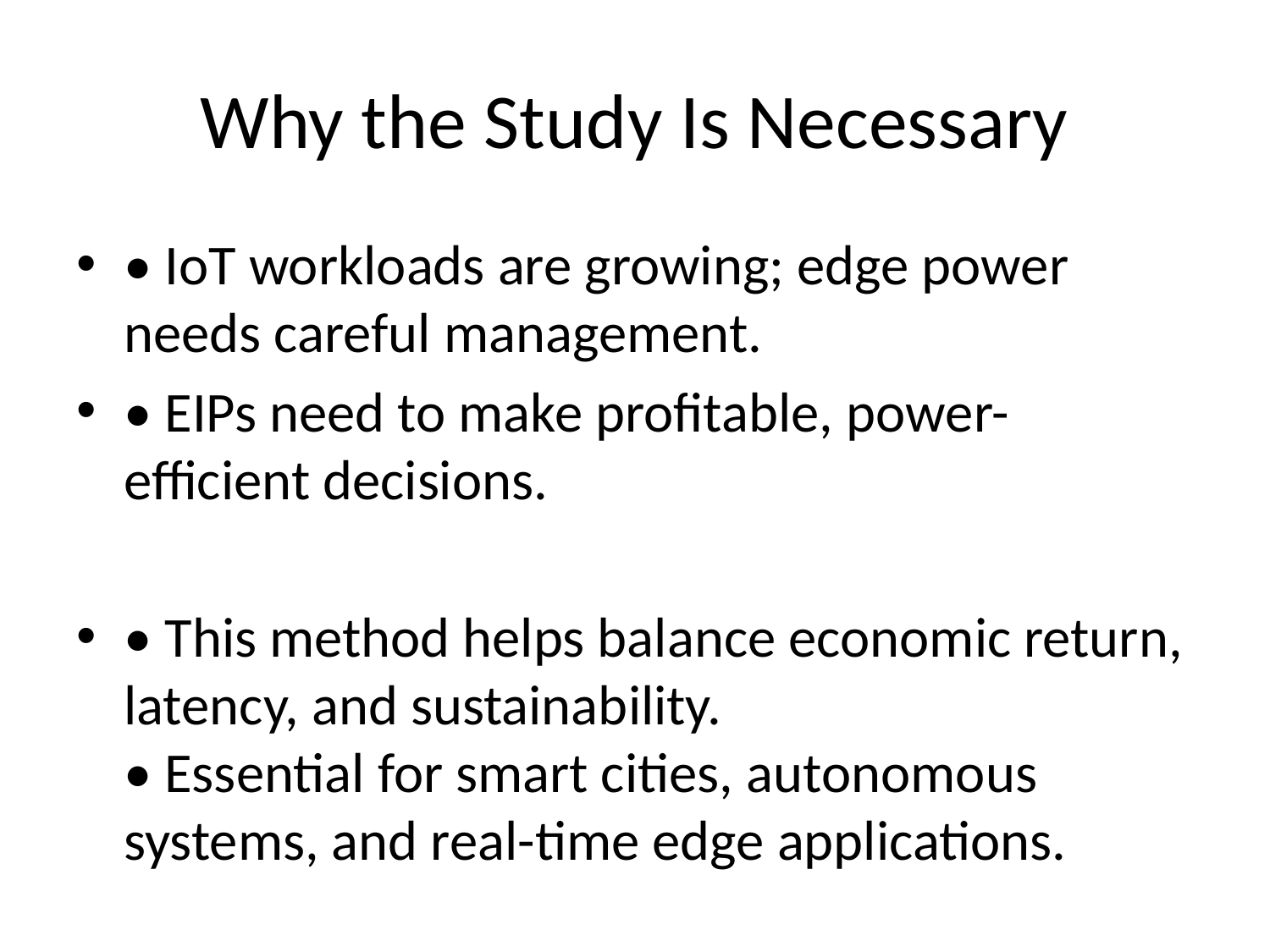

# Why the Study Is Necessary
• IoT workloads are growing; edge power needs careful management.
• EIPs need to make profitable, power-efficient decisions.

• This method helps balance economic return, latency, and sustainability.
• Essential for smart cities, autonomous systems, and real-time edge applications.